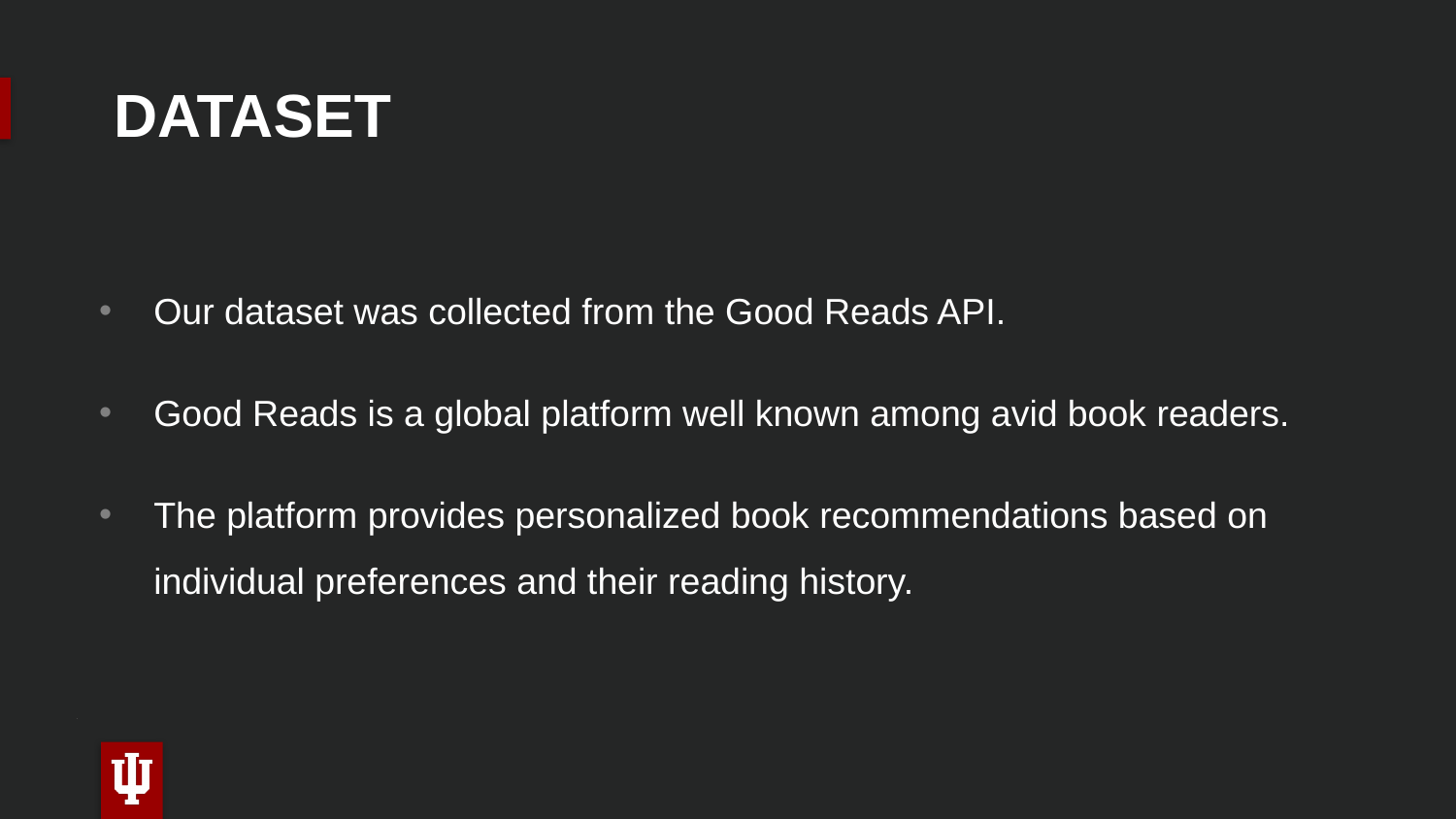

# DATASET
Our dataset was collected from the Good Reads API.
Good Reads is a global platform well known among avid book readers.
The platform provides personalized book recommendations based on individual preferences and their reading history.